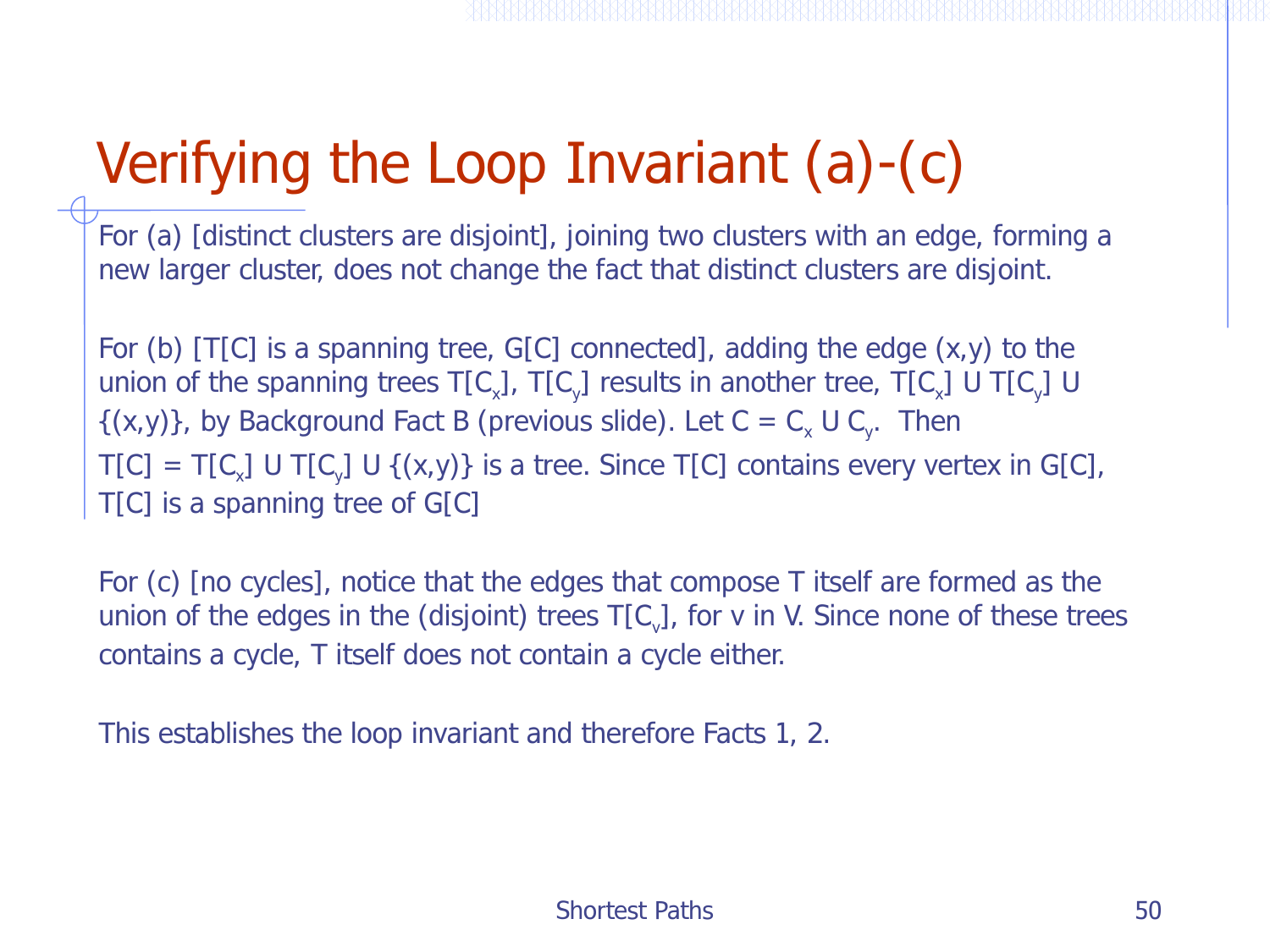

# Verifying the Loop Invariant (a)-(c)
For (a) [distinct clusters are disjoint], joining two clusters with an edge, forming a new larger cluster, does not change the fact that distinct clusters are disjoint.

For (b) [T[C] is a spanning tree, G[C] connected], adding the edge (x,y) to the union of the spanning trees T[Cx], T[Cy] results in another tree, T[Cx] U T[Cy] U {(x,y)}, by Background Fact B (previous slide). Let C = Cx U Cy.  Then
T[C] = T[Cx] U T[Cy] U {(x,y)} is a tree. Since T[C] contains every vertex in G[C], T[C] is a spanning tree of G[C]

For (c) [no cycles], notice that the edges that compose T itself are formed as the union of the edges in the (disjoint) trees T[Cv], for v in V. Since none of these trees contains a cycle, T itself does not contain a cycle either.

This establishes the loop invariant and therefore Facts 1, 2.

Shortest Paths
50